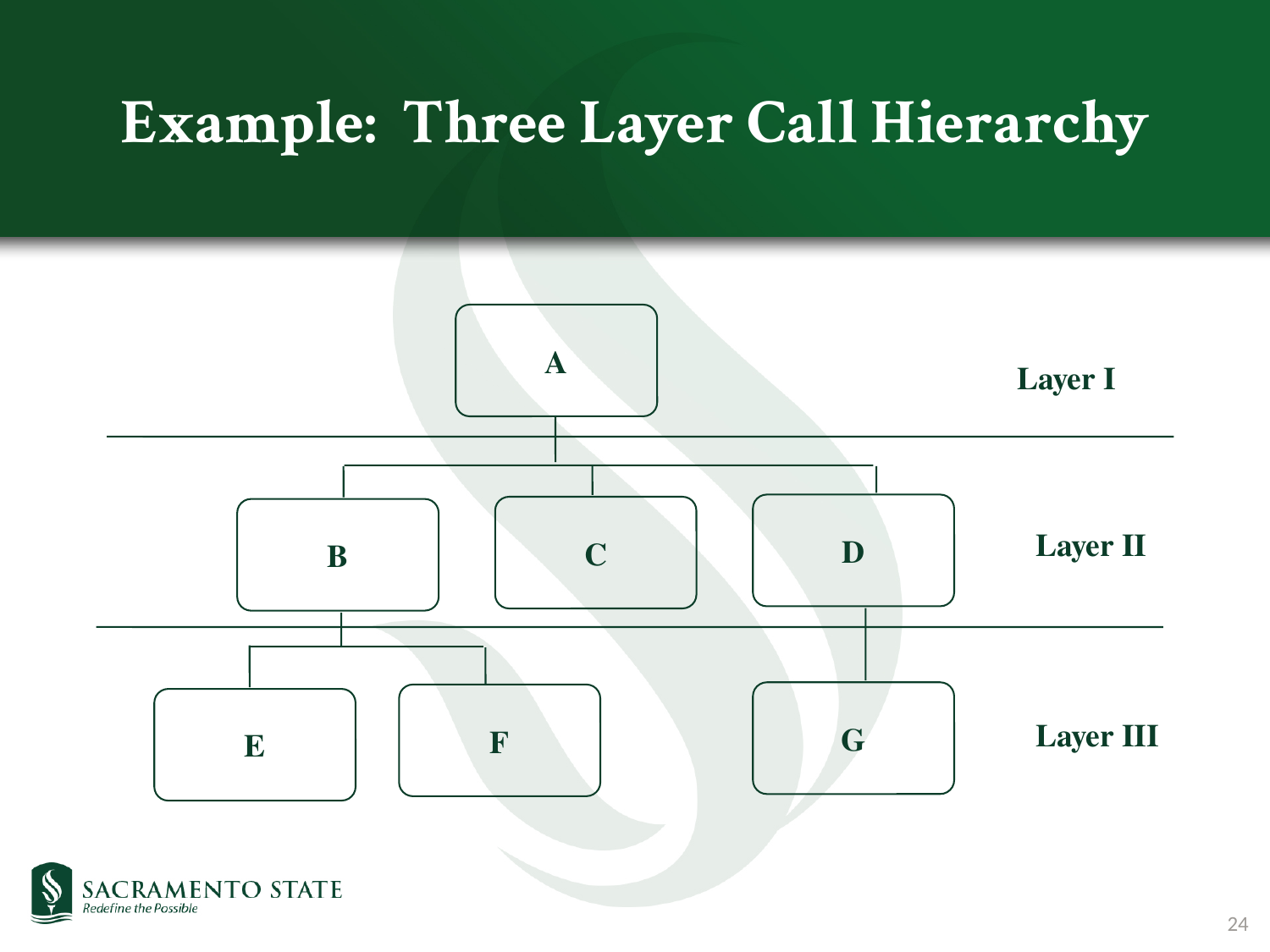

# Example:  Three Layer Call Hierarchy
A

D
C
B

G
F
E
Layer I

Layer II

Layer III
24